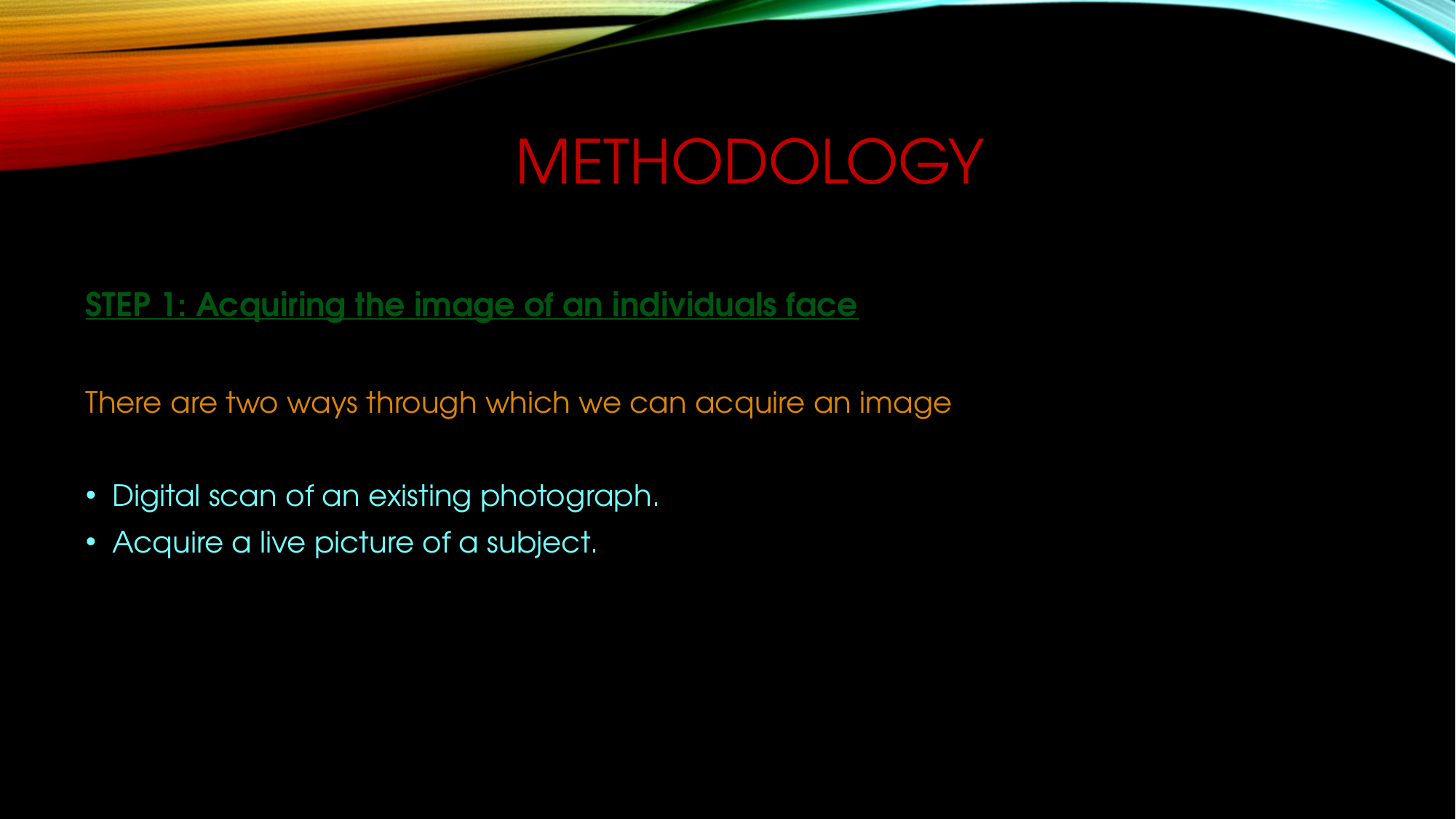

# Methodology
STEP 1: Acquiring the image of an individuals face

There are two ways through which we can acquire an image

Digital scan of an existing photograph.
Acquire a live picture of a subject.